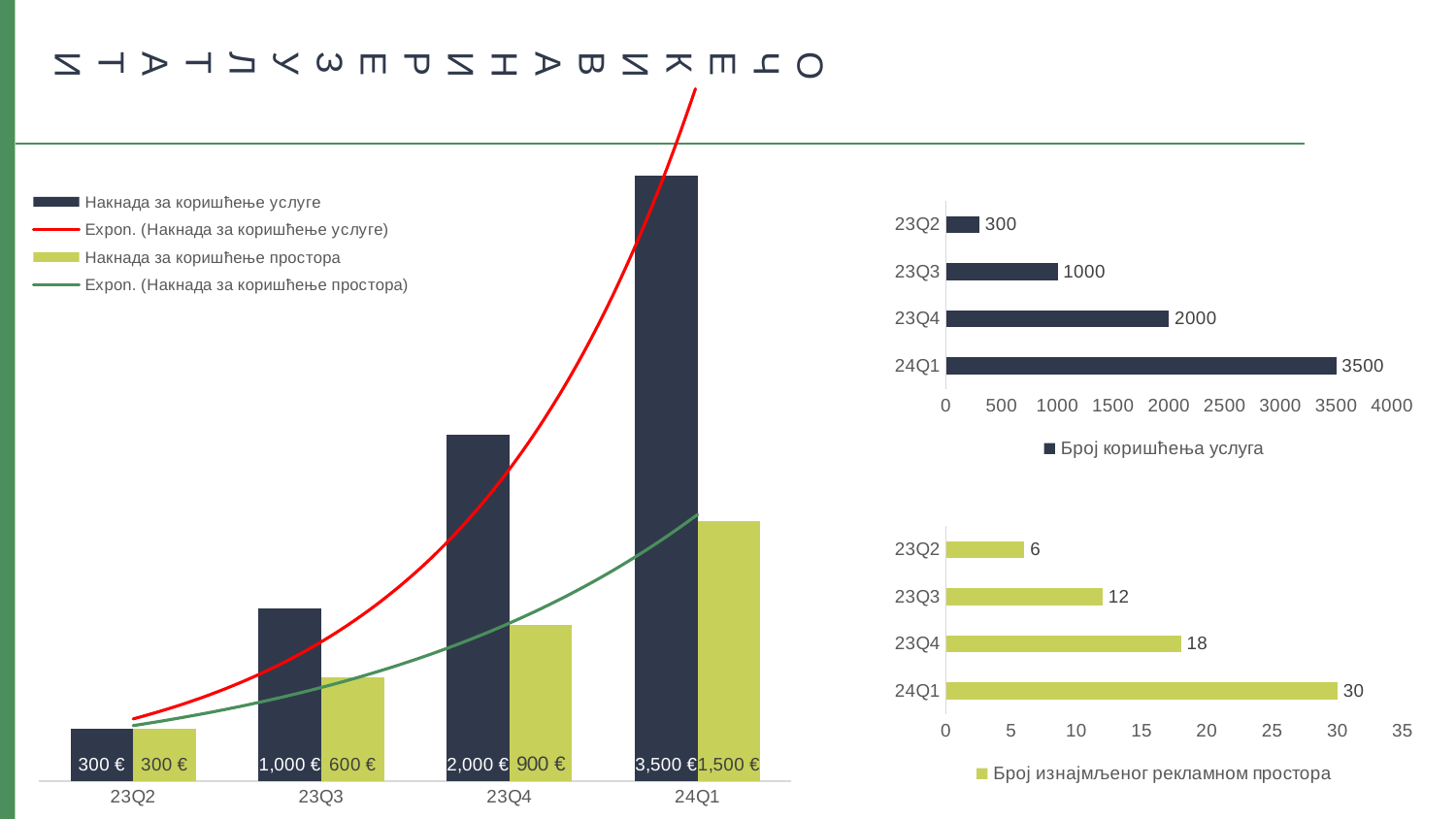

# ОЧЕКИВАНИ РЕЗУЛТАТИ

### Chart

| Category | Накнада за коришћење услуге | Накнада за коришћење простора |
|---|---|---|
| 23Q2 | 300.0 | 300.0 |
| 23Q3 | 1000.0 | 600.0 |
| 23Q4 | 2000.0 | 900.0 |
| 24Q1 | 3500.0 | 1500.0 |

### Chart

| Category | Број коришћења услуга |
|---|---|
| 24Q1 | 3500.0 |
| 23Q4 | 2000.0 |
| 23Q3 | 1000.0 |
| 23Q2 | 300.0 |

### Chart

| Category | Број изнајмљеног рекламном простора |
|---|---|
| 24Q1 | 30.0 |
| 23Q4 | 18.0 |
| 23Q3 | 12.0 |
| 23Q2 | 6.0 |